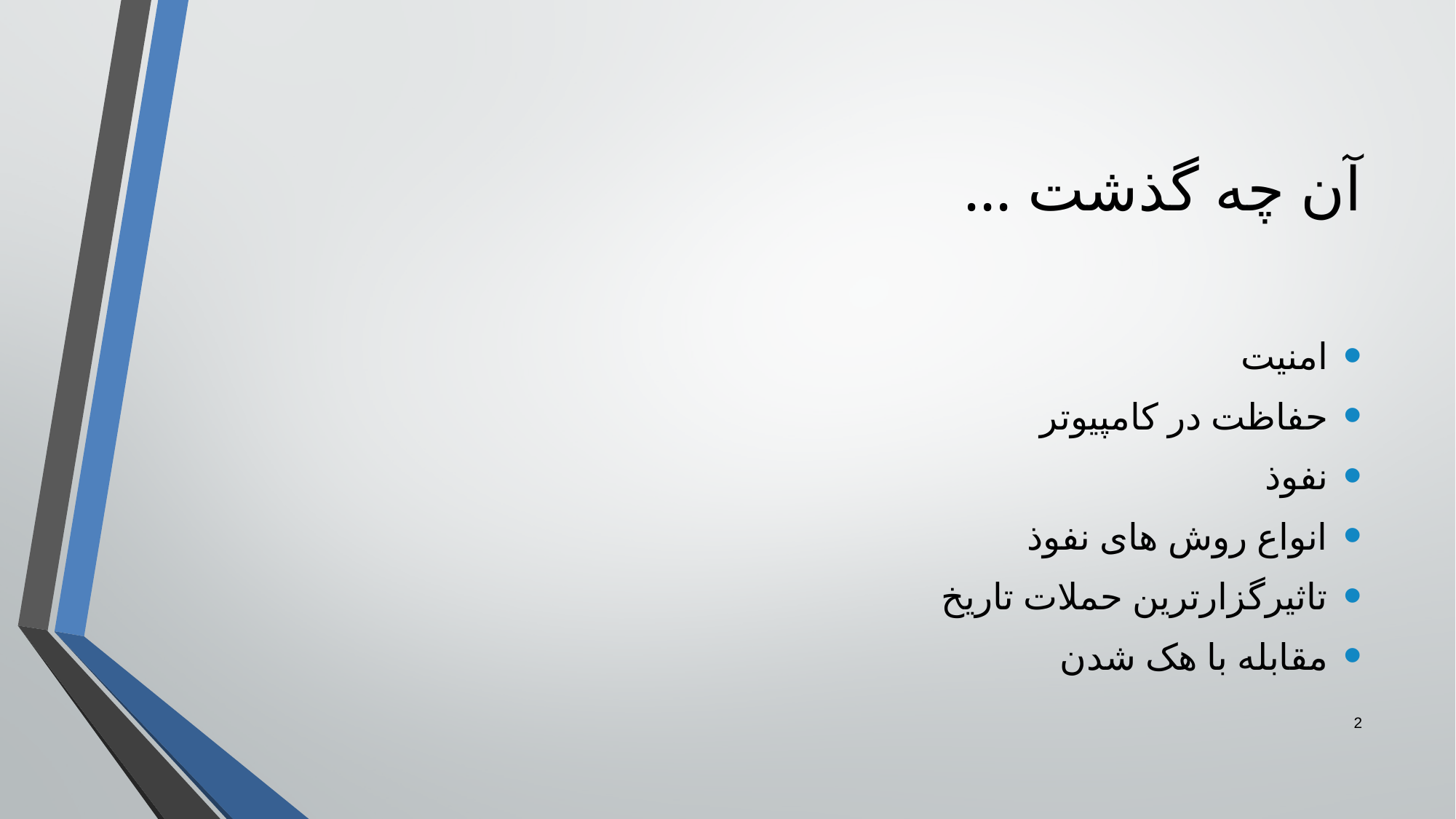

آن چه گذشت ...
امنیت
حفاظت در کامپیوتر
نفوذ
انواع روش های نفوذ
تاثیرگزارترین حملات تاریخ
مقابله با هک شدن
2